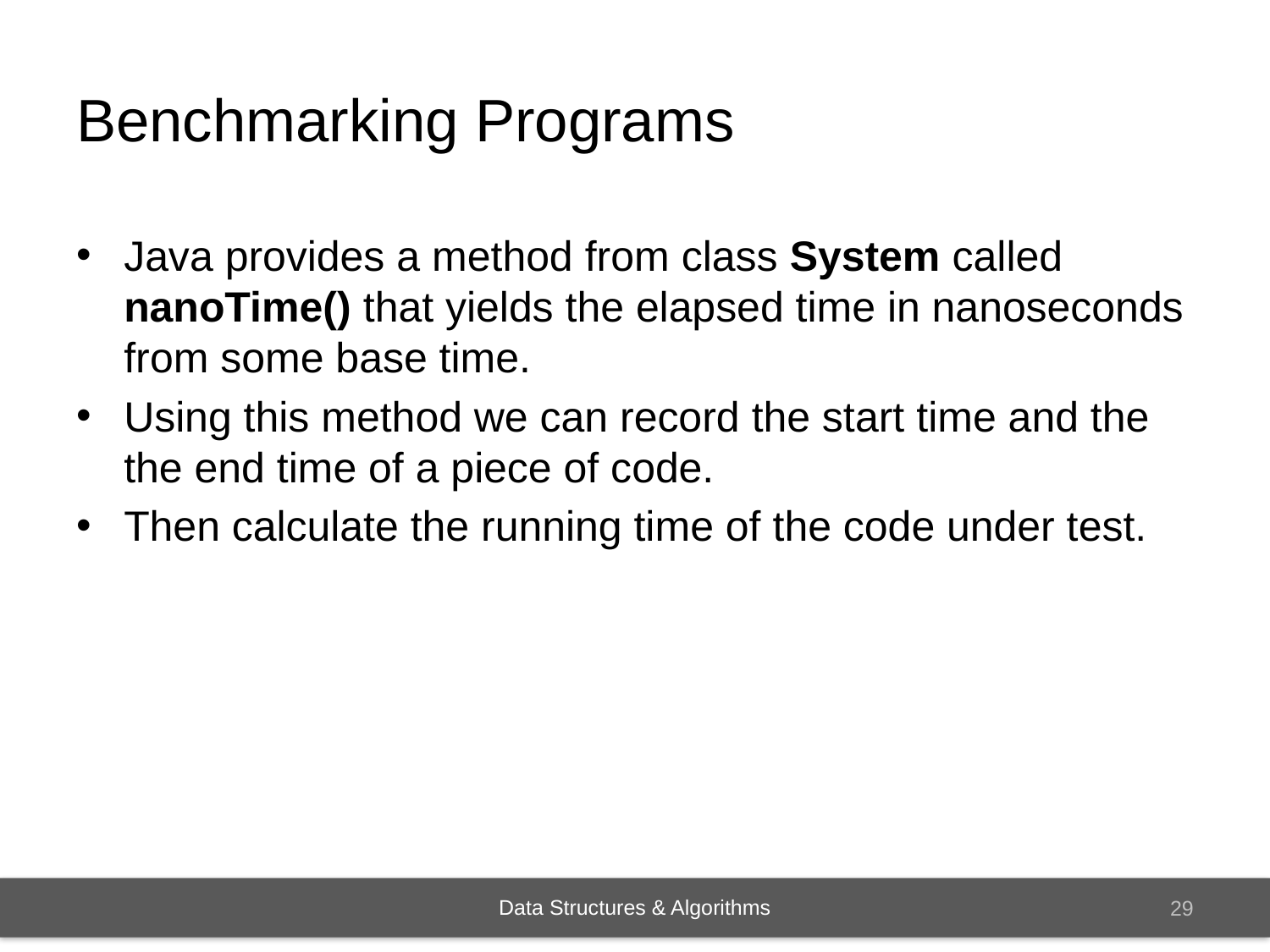

# Benchmarking Programs
Java provides a method from class System called nanoTime() that yields the elapsed time in nanoseconds from some base time.
Using this method we can record the start time and the the end time of a piece of code.
Then calculate the running time of the code under test.

29